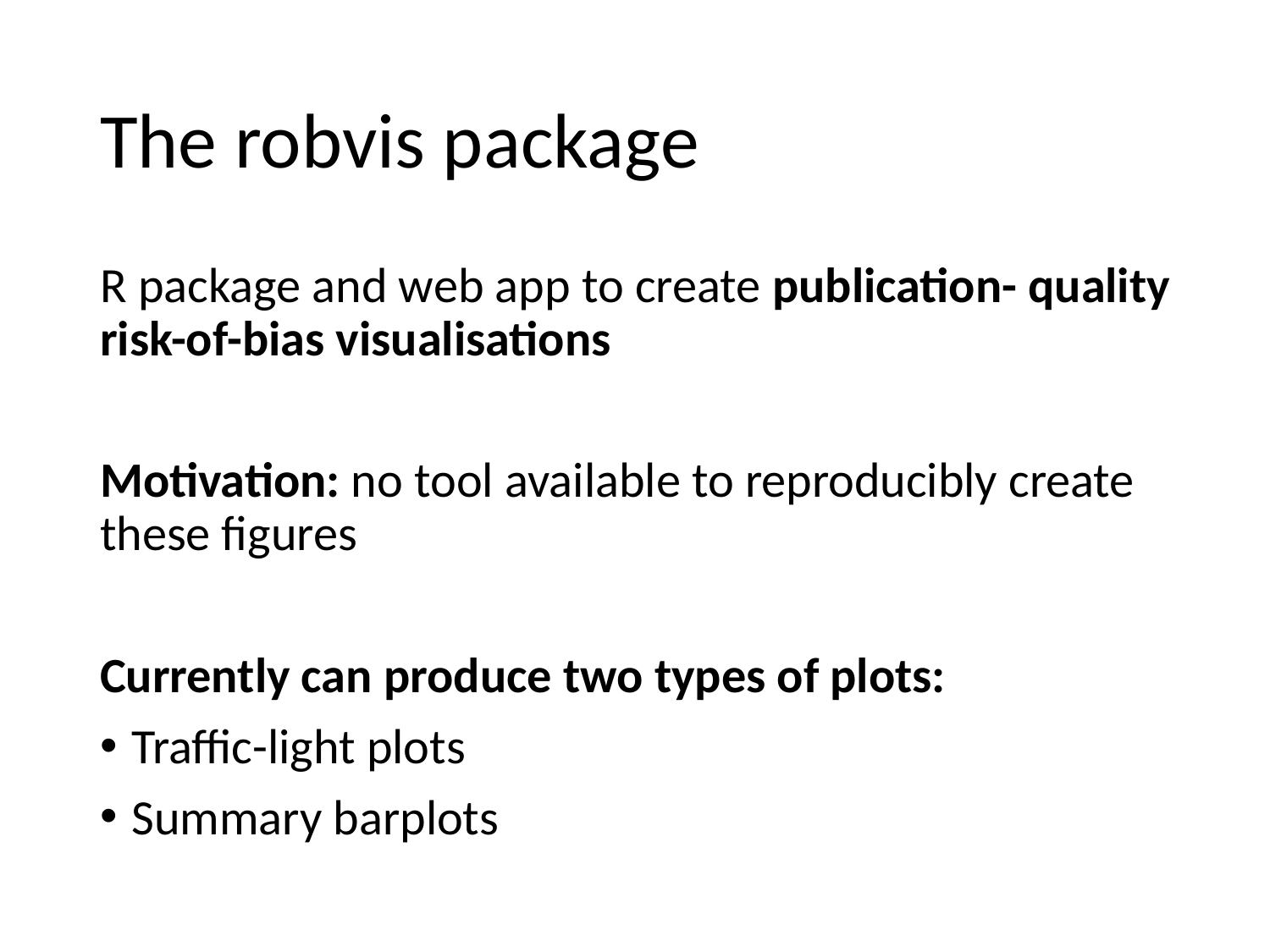

# The robvis package
R package and web app to create publication- quality risk-of-bias visualisations

Motivation: no tool available to reproducibly create these figures

Currently can produce two types of plots:
Traffic-light plots
Summary barplots